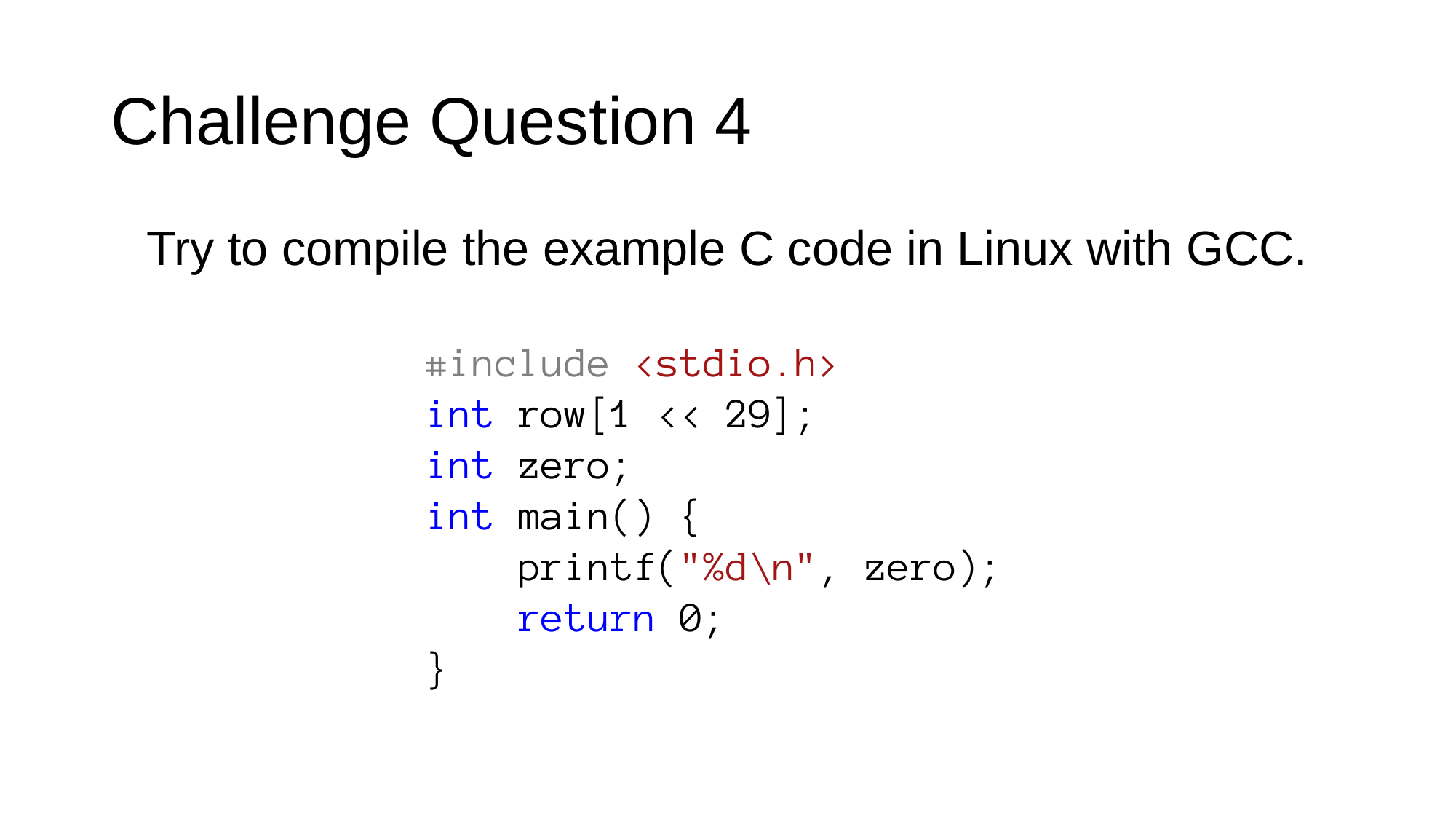

# Challenge Question 4
Try to compile the example C code in Linux with GCC.
#include <stdio.h>
int row[1 << 29];
int zero;
int main() {
    printf("%d\n", zero);
    return 0;
}